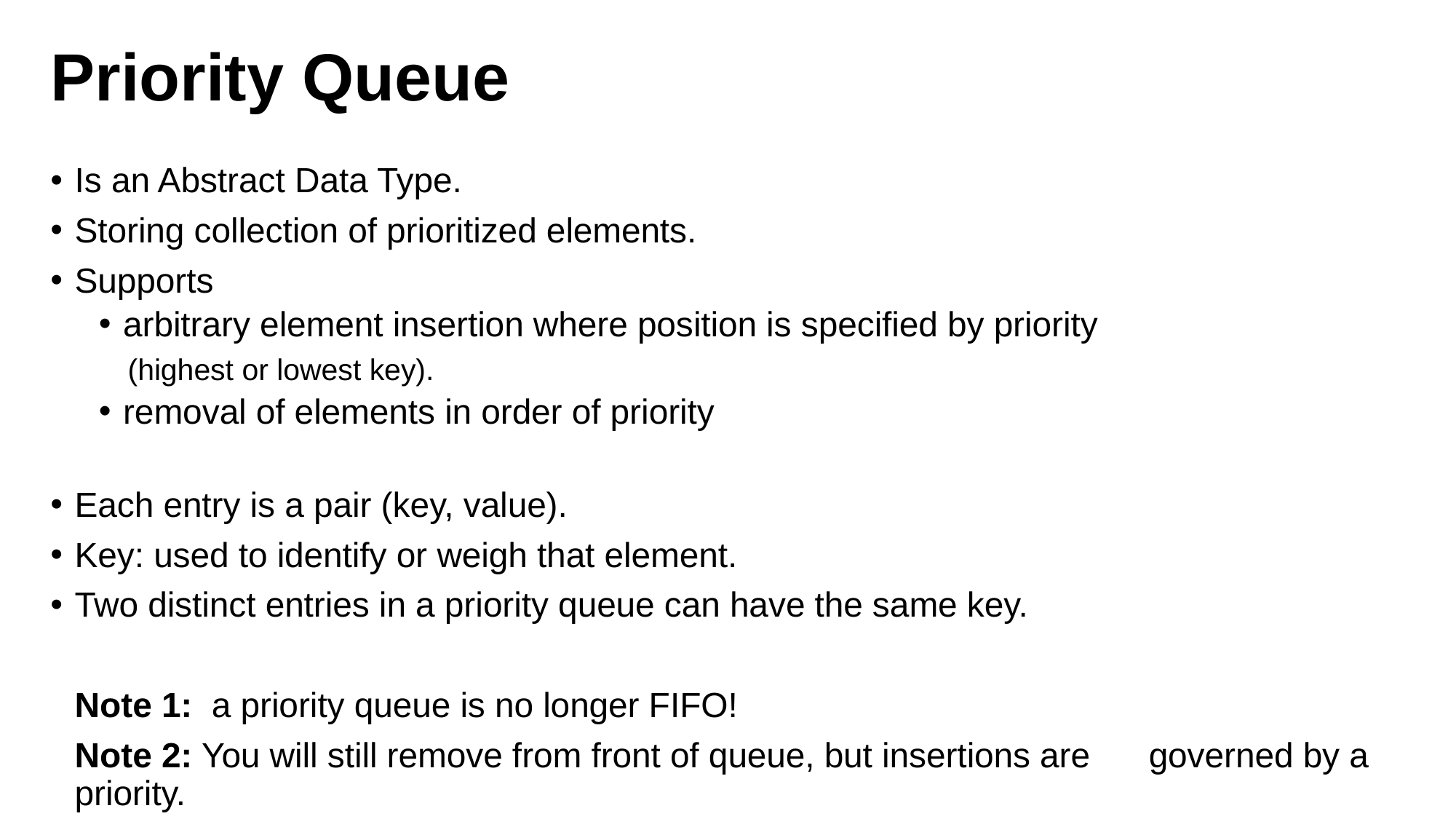

# Priority Queue
Is an Abstract Data Type.
Storing collection of prioritized elements.
Supports
arbitrary element insertion where position is specified by priority
   (highest or lowest key).
removal of elements in order of priority

Each entry is a pair (key, value).
Key: used to identify or weigh that element.
Two distinct entries in a priority queue can have the same key.

Note 1:  a priority queue is no longer FIFO!
Note 2: You will still remove from front of queue, but insertions are 				governed by a priority.